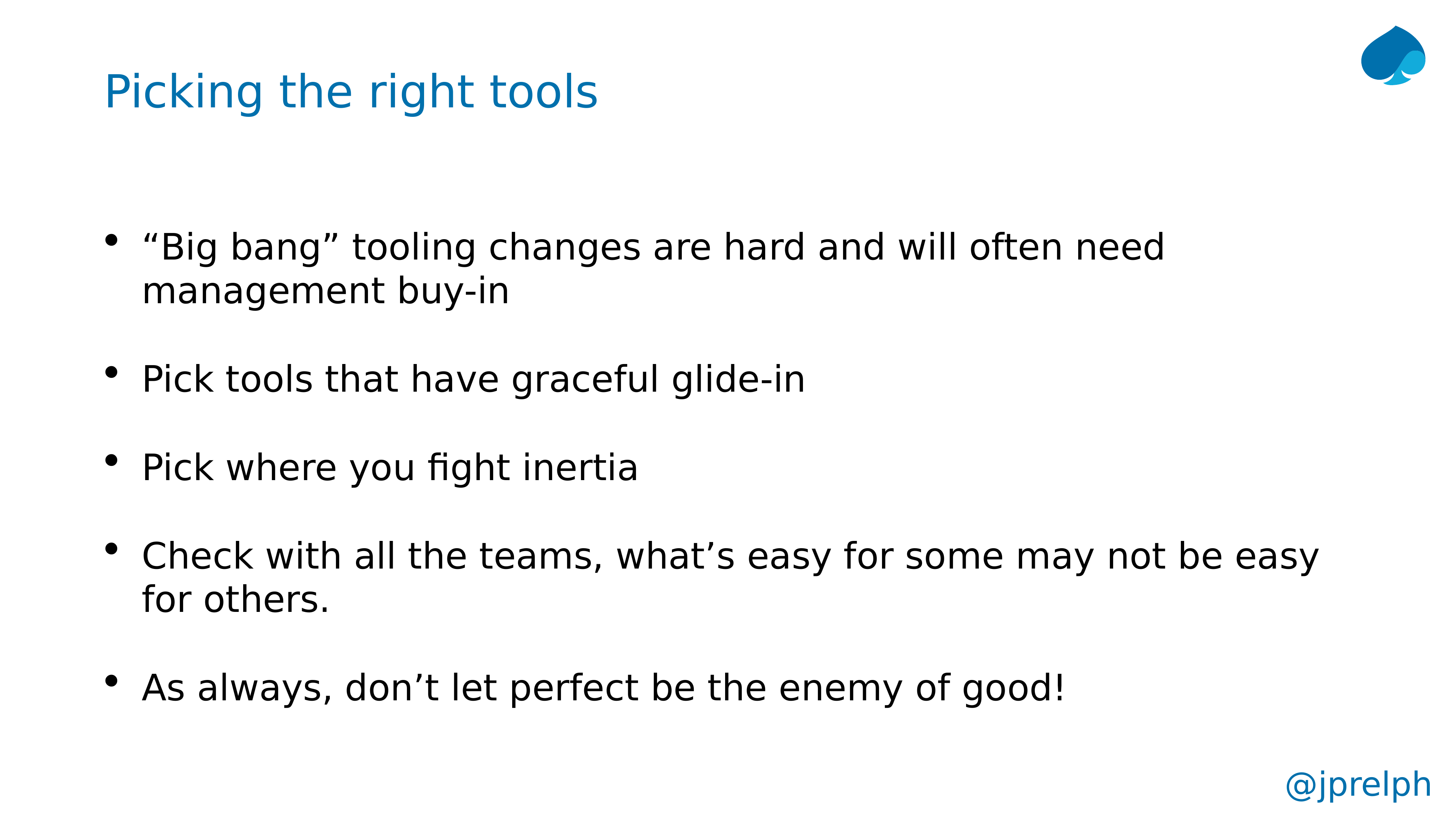

# Picking the right tools

“Big bang” tooling changes are hard and will often need management buy-in
Pick tools that have graceful glide-in
Pick where you fight inertia
Check with all the teams, what’s easy for some may not be easy for others.
As always, don’t let perfect be the enemy of good!
@jprelph